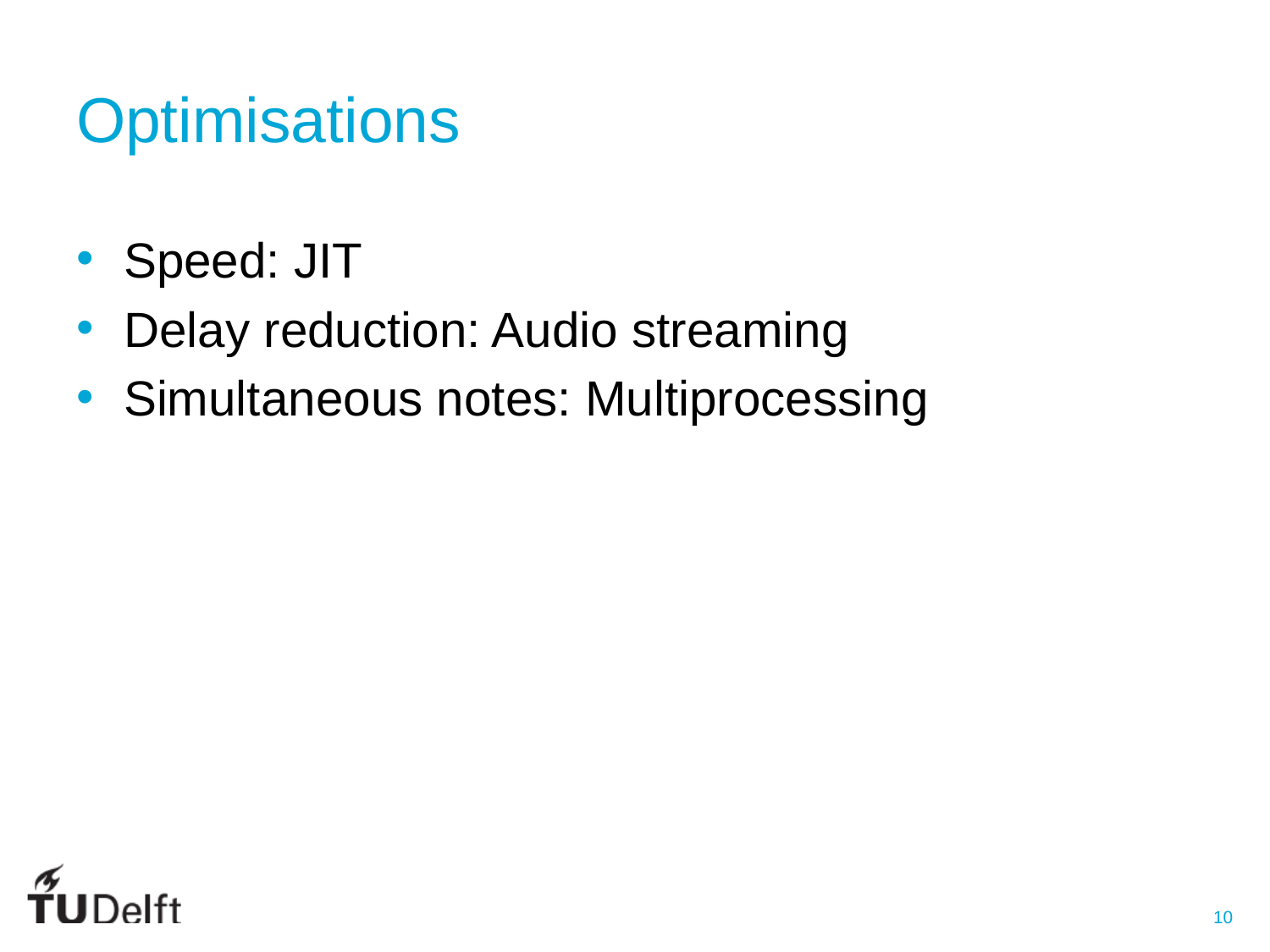

# Optimisations
Speed: JIT
Delay reduction: Audio streaming
Simultaneous notes: Multiprocessing